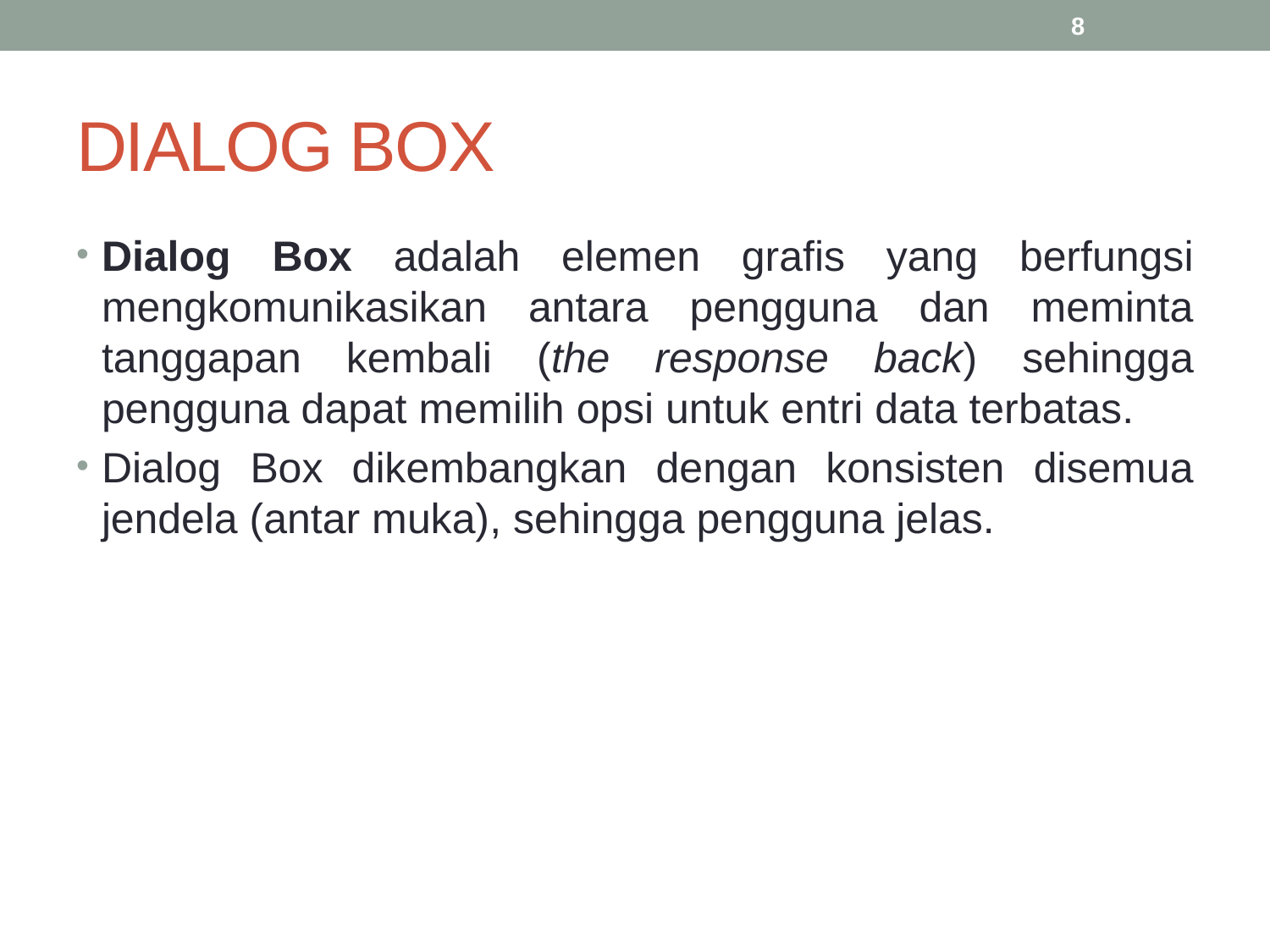

8
# DIALOG BOX
Dialog Box adalah elemen grafis yang berfungsi mengkomunikasikan antara pengguna dan meminta tanggapan kembali (the response back) sehingga pengguna dapat memilih opsi untuk entri data terbatas.
Dialog Box dikembangkan dengan konsisten disemua jendela (antar muka), sehingga pengguna jelas.